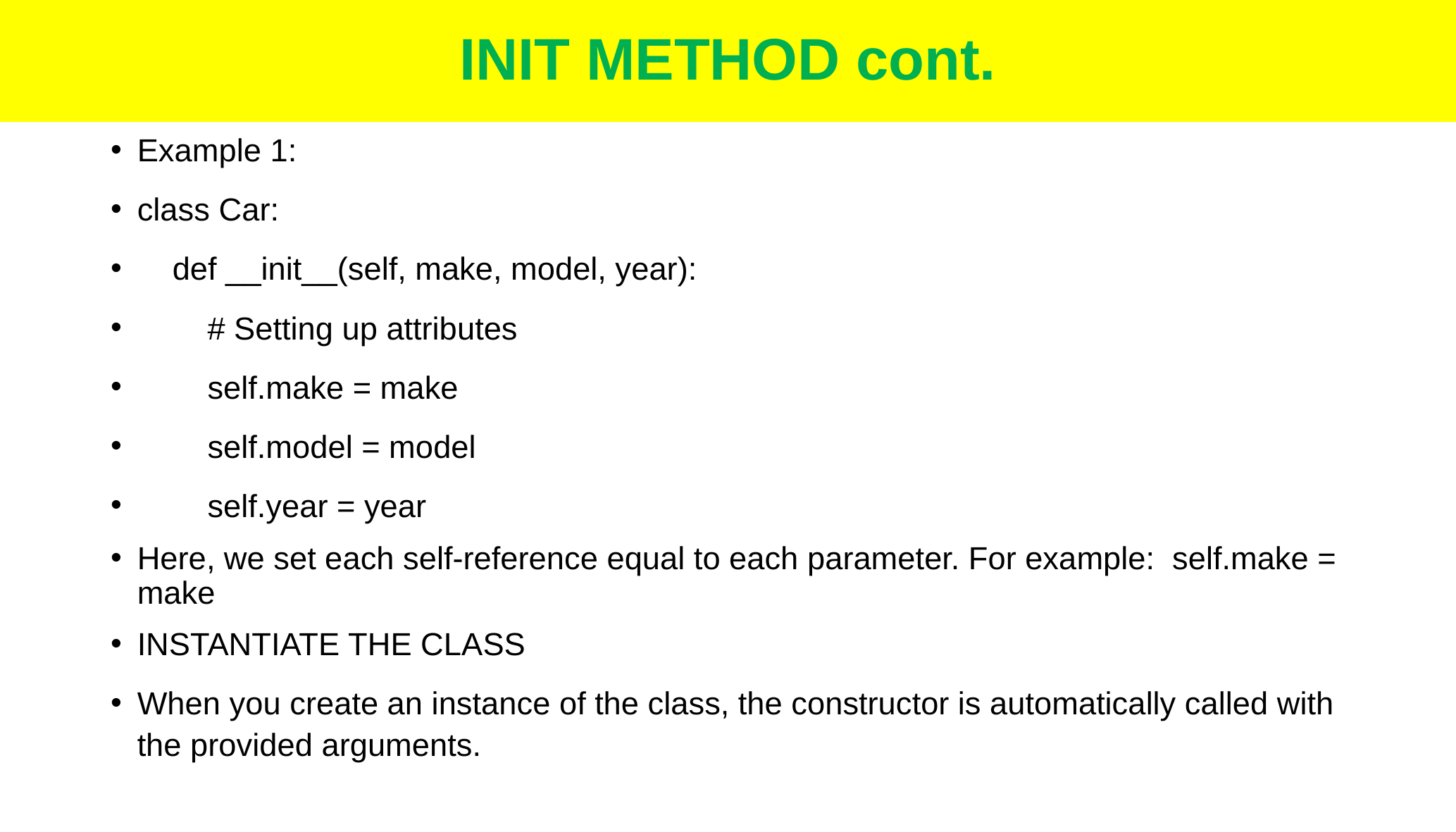

# INIT METHOD cont.
Example 1:
class Car:
    def __init__(self, make, model, year):
        # Setting up attributes
        self.make = make
        self.model = model
        self.year = year
Here, we set each self-reference equal to each parameter. For example:  self.make = make
INSTANTIATE THE CLASS
When you create an instance of the class, the constructor is automatically called with the provided arguments.